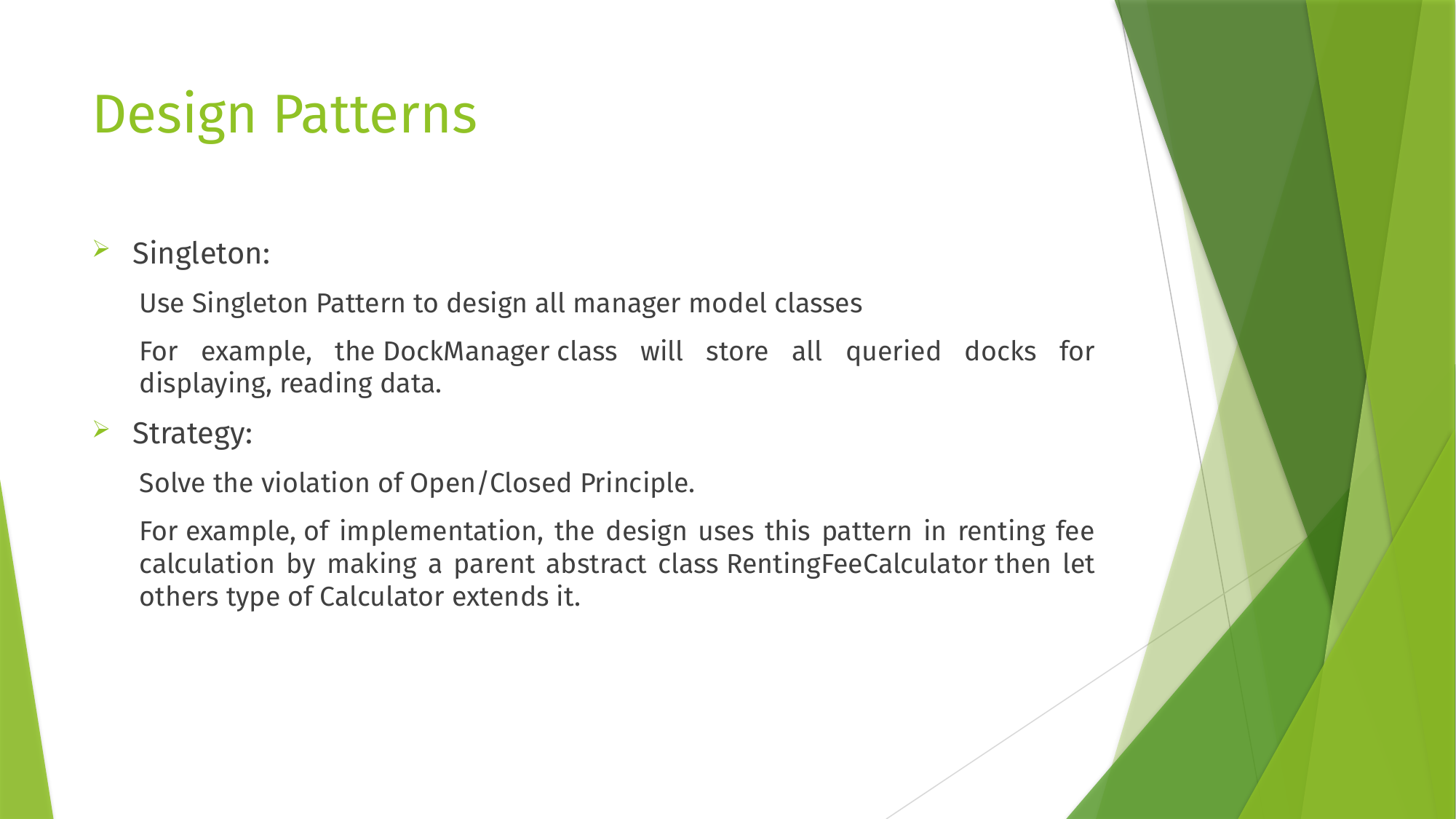

# Design Patterns
Singleton:
Use Singleton Pattern to design all manager model classes
For example, the DockManager class will store all queried docks for displaying, reading data.
Strategy:
Solve the violation of Open/Closed Principle.
For example, of implementation, the design uses this pattern in renting fee calculation by making a parent abstract class RentingFeeCalculator then let others type of Calculator extends it.